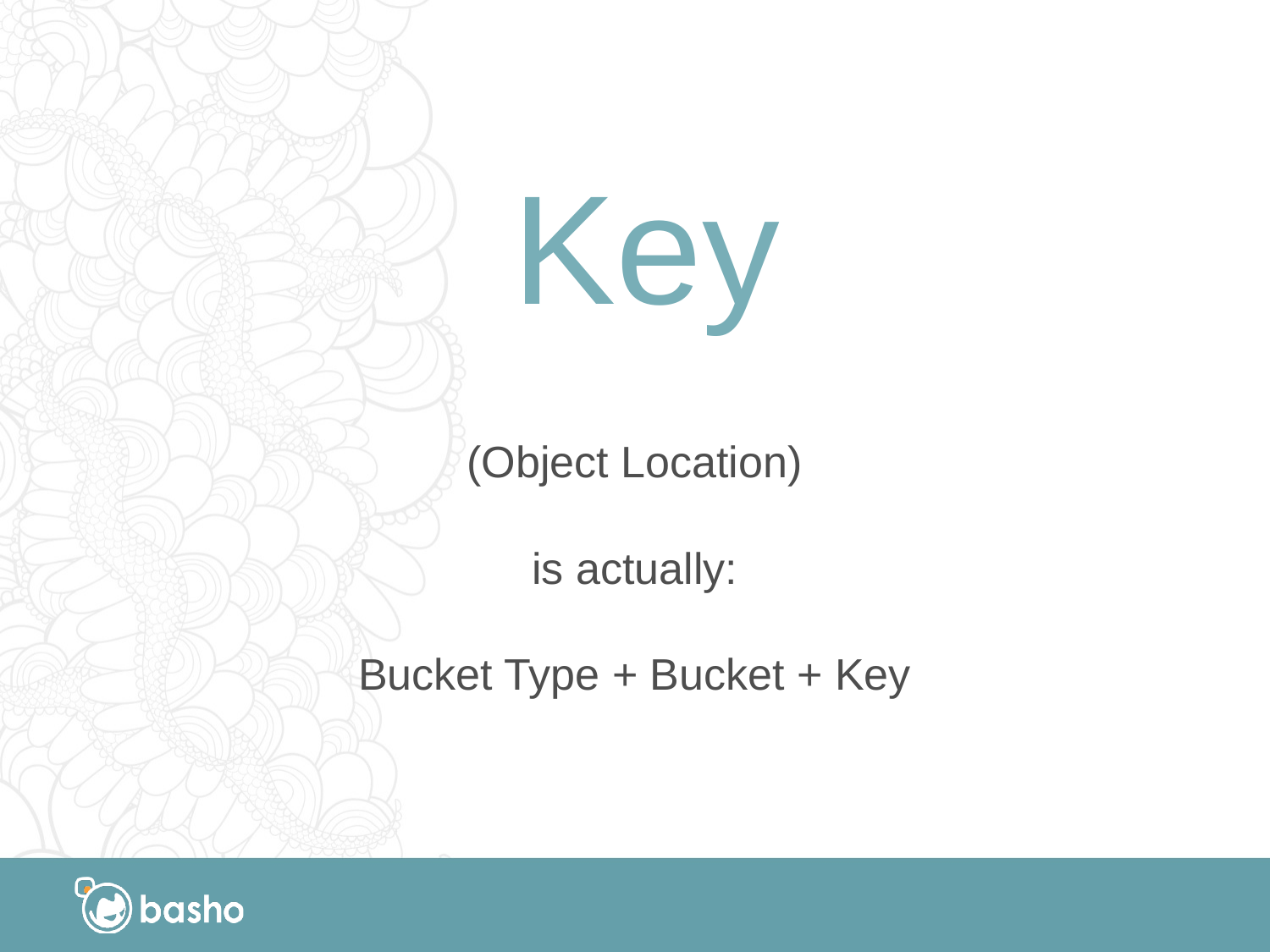

# Key
(Object Location)

is actually:

Bucket Type + Bucket + Key